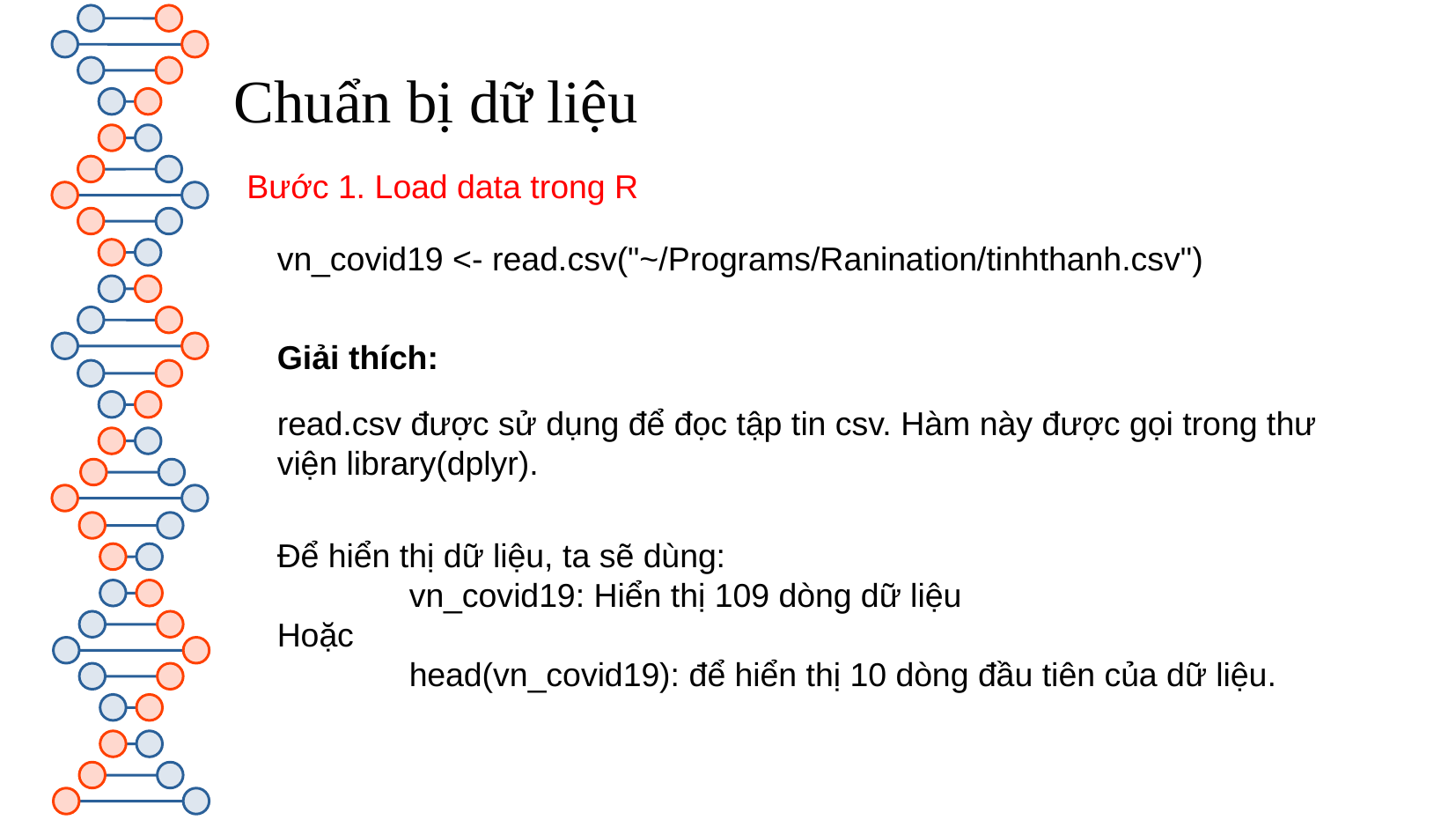

Chuẩn bị dữ liệu
Bước 1. Load data trong R
vn_covid19 <- read.csv("~/Programs/Ranination/tinhthanh.csv")
Giải thích:
read.csv được sử dụng để đọc tập tin csv. Hàm này được gọi trong thư viện library(dplyr).
Để hiển thị dữ liệu, ta sẽ dùng:
	vn_covid19: Hiển thị 109 dòng dữ liệu
Hoặc
	head(vn_covid19): để hiển thị 10 dòng đầu tiên của dữ liệu.